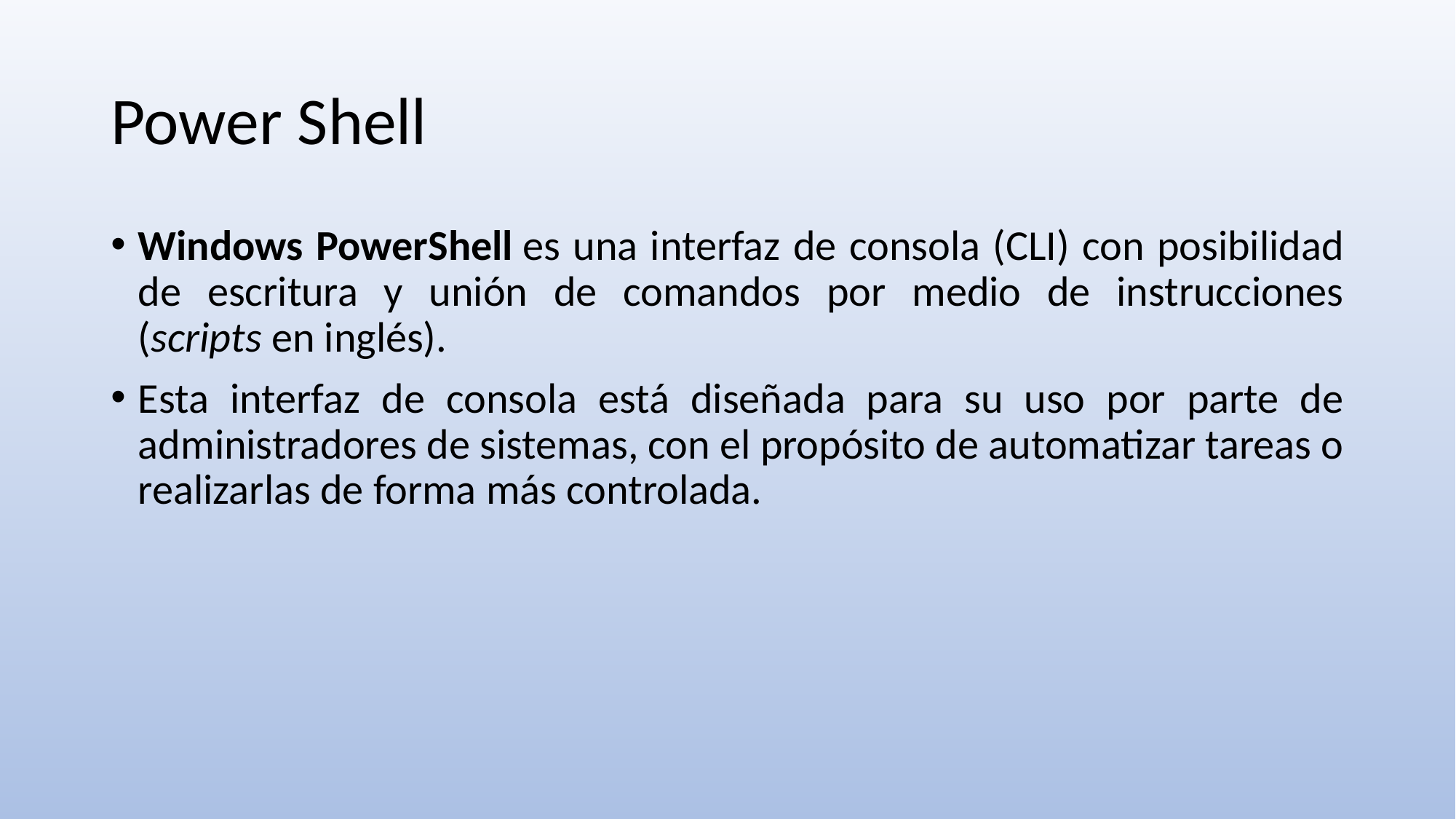

# Power Shell
Windows PowerShell es una interfaz de consola (CLI) con posibilidad de escritura y unión de comandos por medio de instrucciones (scripts en inglés).
Esta interfaz de consola está diseñada para su uso por parte de administradores de sistemas, con el propósito de automatizar tareas o realizarlas de forma más controlada.